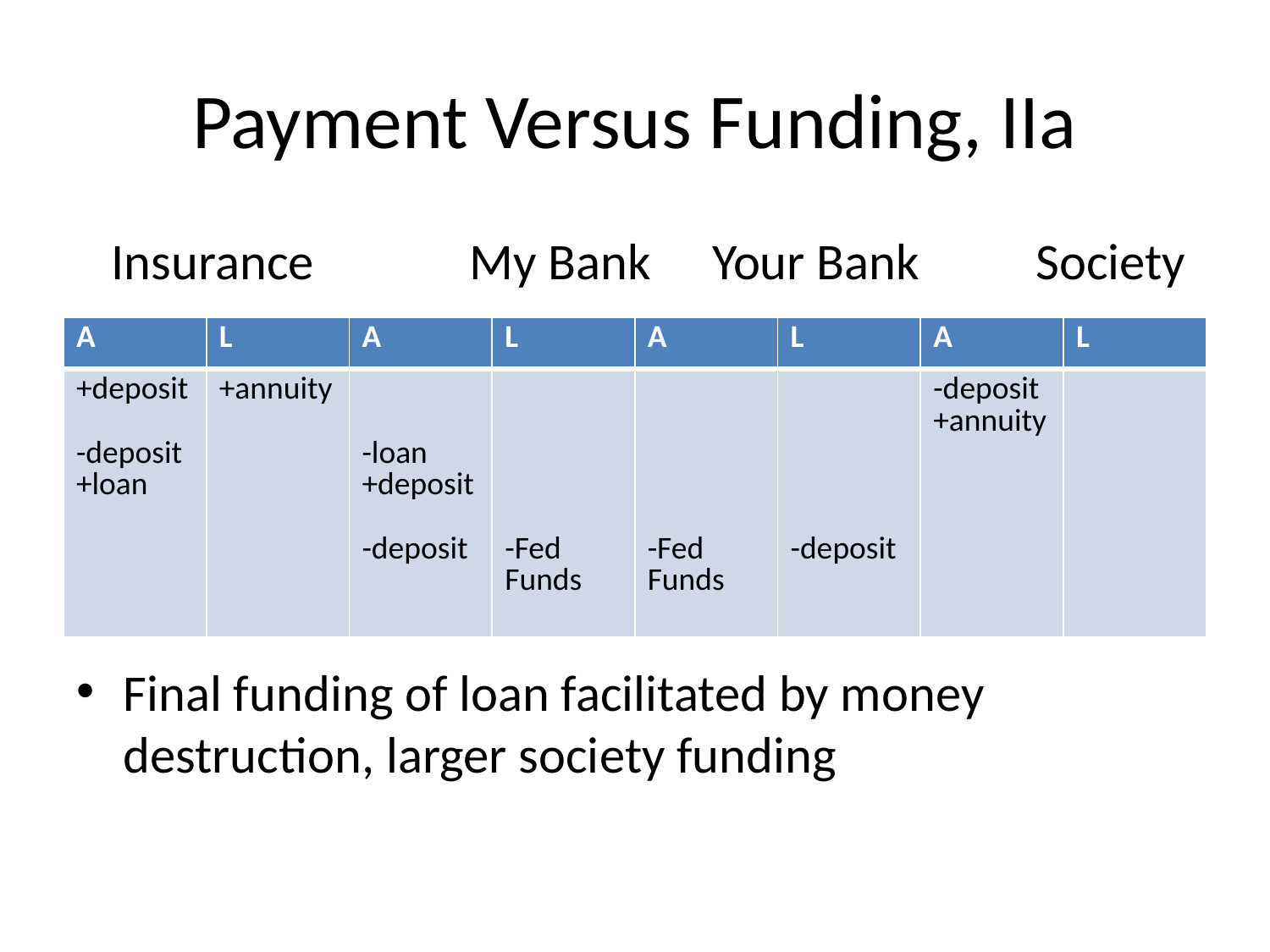

# Payment Versus Funding, IIa
   Insurance	    My Bank	     Your Bank	   Society

Final funding of loan facilitated by money destruction, larger society funding

| A | L | A | L | A | L | A | L |
| --- | --- | --- | --- | --- | --- | --- | --- |
| +deposit -deposit +loan | +annuity | -loan +deposit -deposit | -Fed Funds | -Fed Funds | -deposit | -deposit +annuity |  |